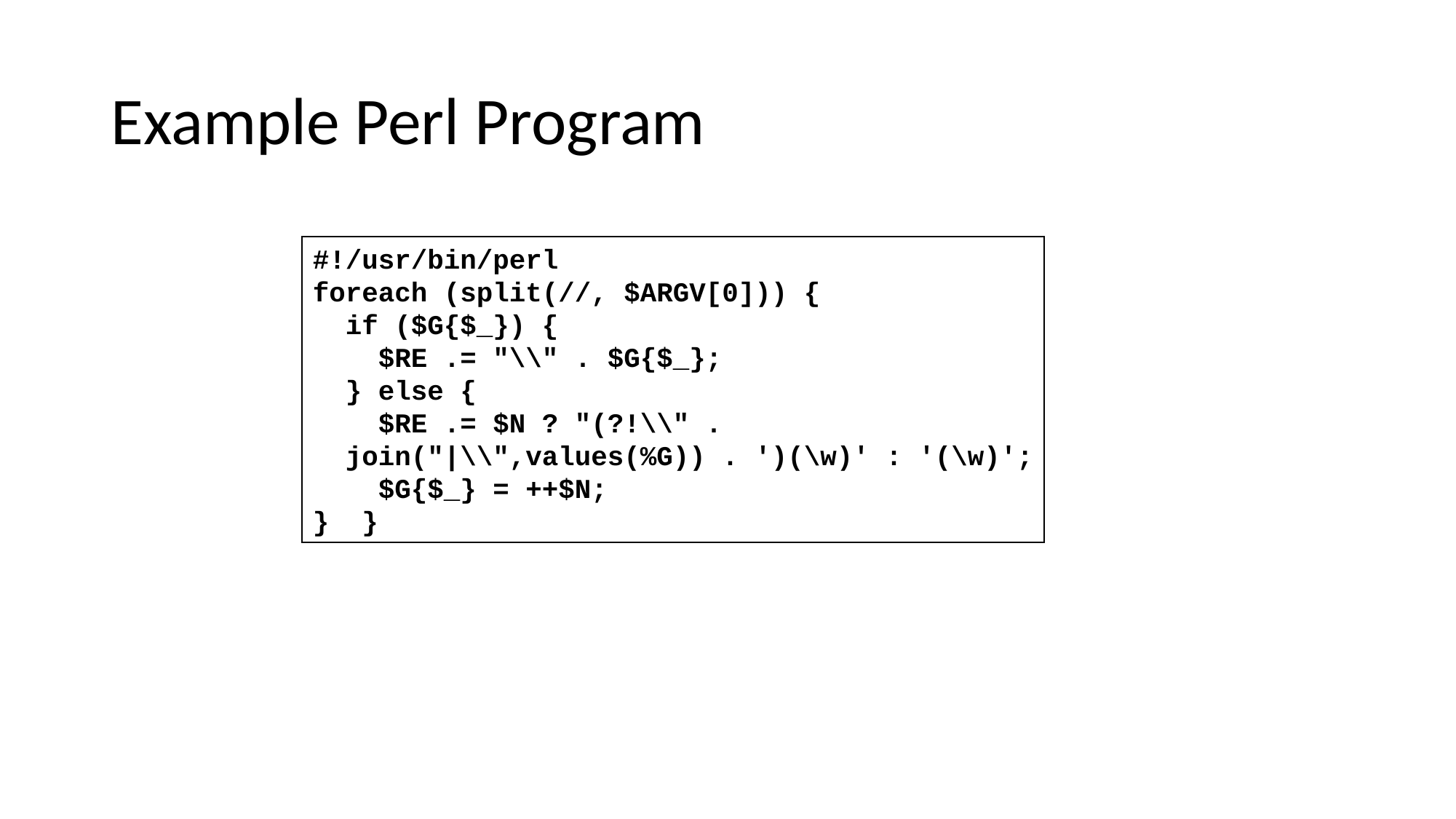

# Example Perl Program
#!/usr/bin/perl
foreach (split(//, $ARGV[0])) {
  if ($G{$_}) {
    $RE .= "\\" . $G{$_};
  } else {
    $RE .= $N ? "(?!\\" .
  join("|\\",values(%G)) . ')(\w)' : '(\w)';
    $G{$_} = ++$N;
}  }